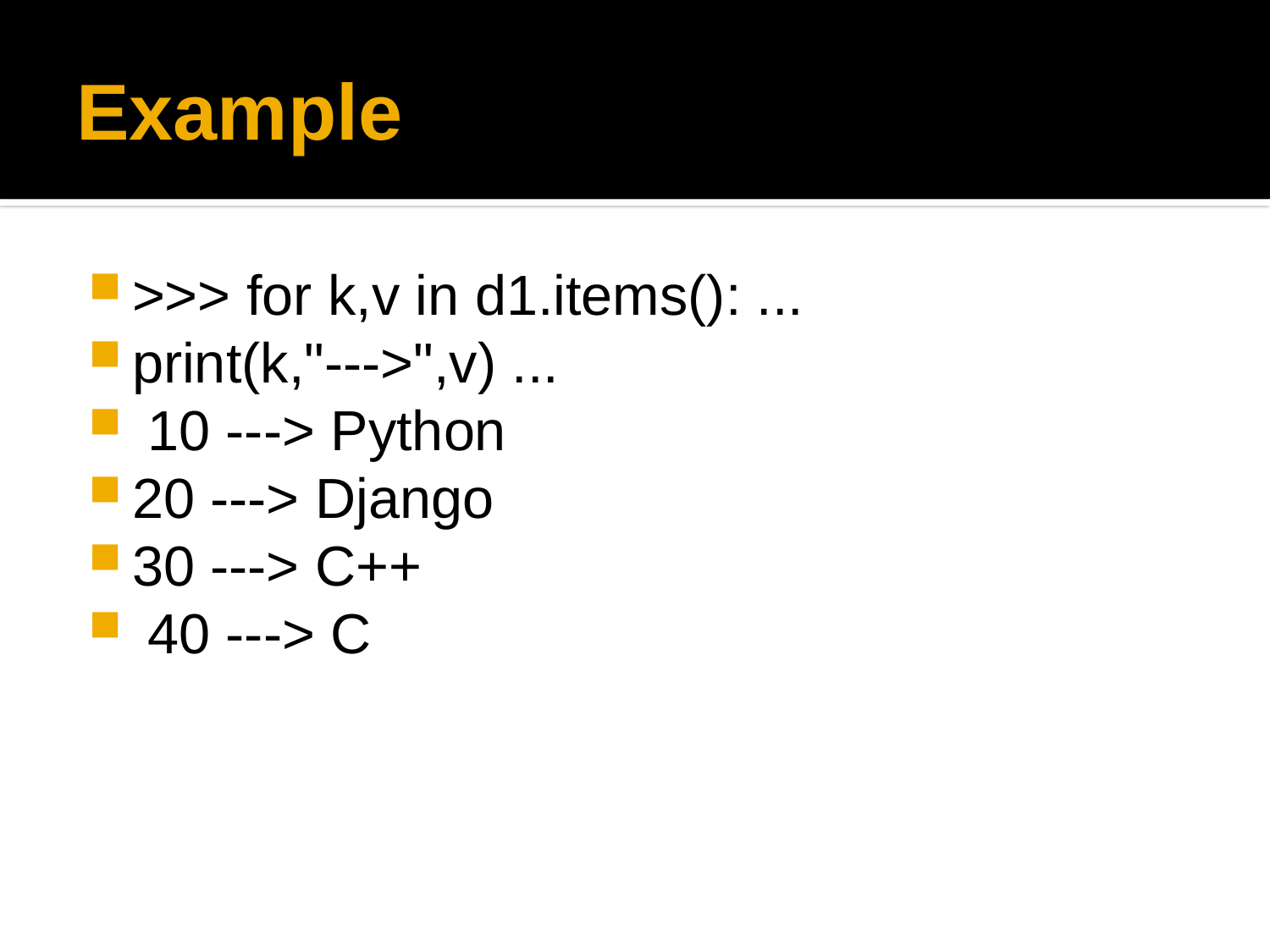

# Example
>>> for k,v in d1.items(): ...
print(k,"--->",v) ...
 10 ---> Python
20 ---> Django
30 ---> C++
 40 ---> C